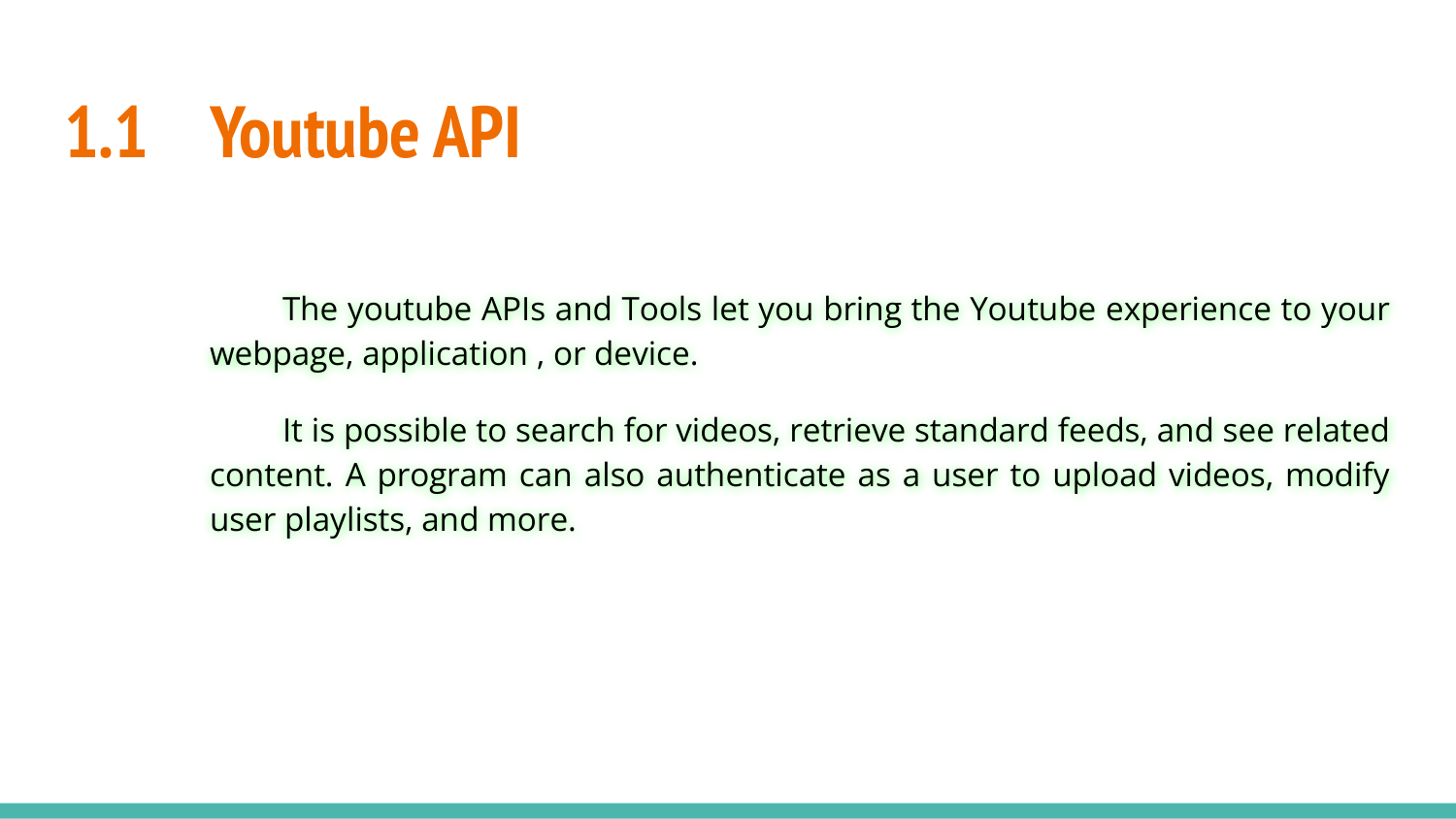

# 1.1	Youtube API

The youtube APIs and Tools let you bring the Youtube experience to your webpage, application , or device.
It is possible to search for videos, retrieve standard feeds, and see related content. A program can also authenticate as a user to upload videos, modify user playlists, and more.